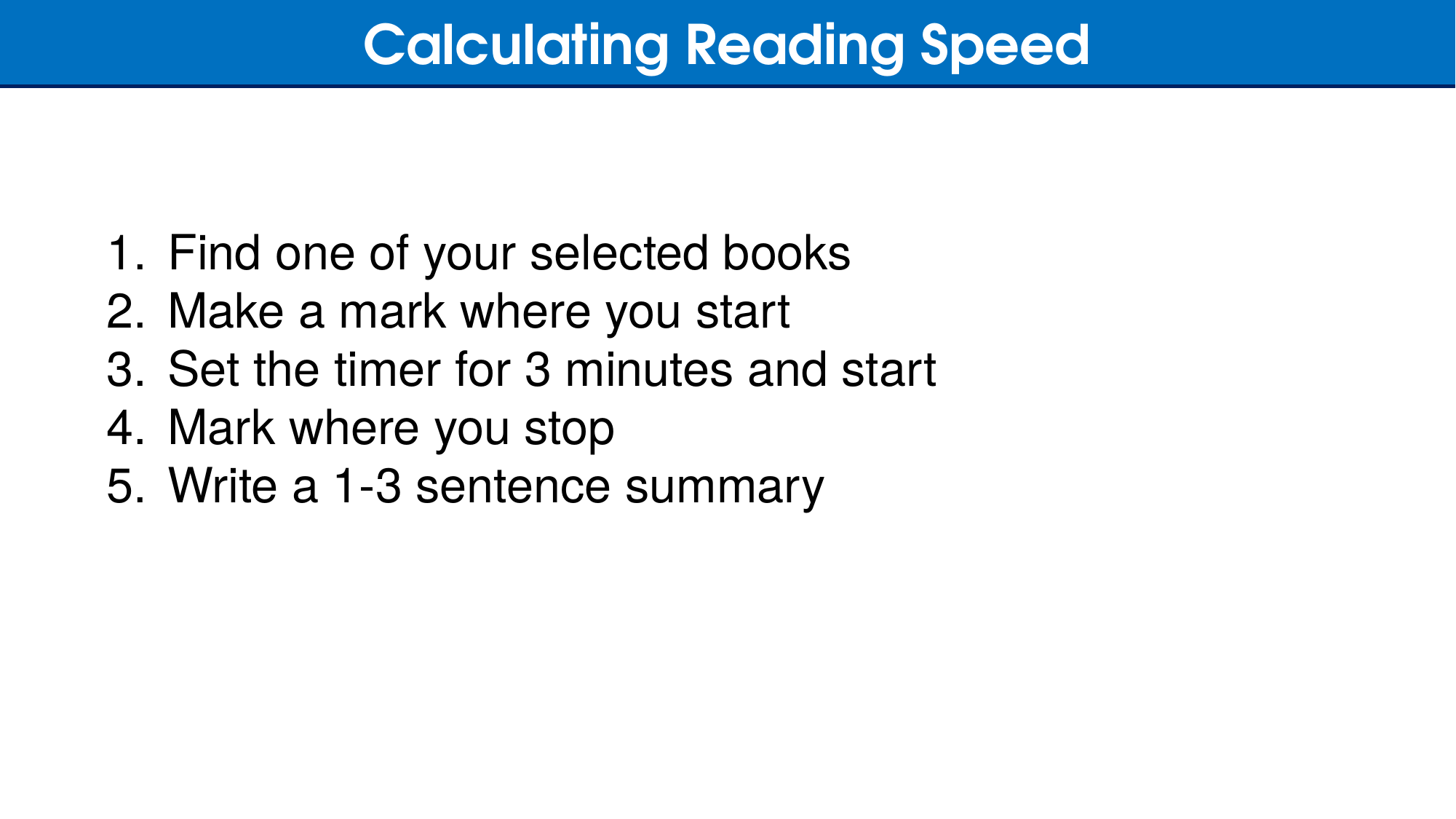

Calculating Reading Speed
Find one of your selected books
Make a mark where you start
Set the timer for 3 minutes and start
Mark where you stop
Write a 1-3 sentence summary
5